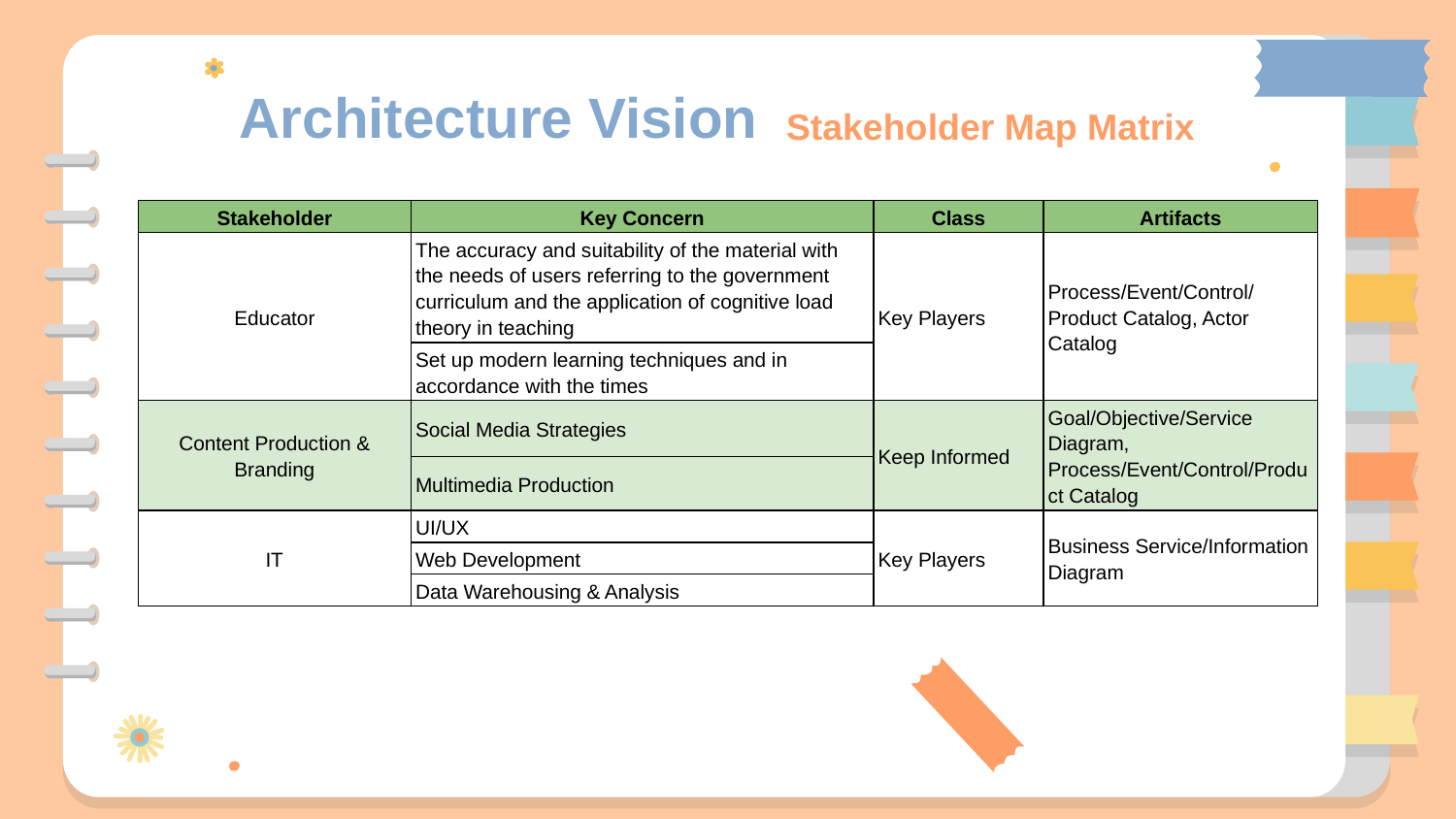

# Architecture Vision
Stakeholder Map Matrix
| Stakeholder | Key Concern | Class | Artifacts |
| --- | --- | --- | --- |
| Educator | The accuracy and suitability of the material with the needs of users referring to the government curriculum and the application of cognitive load theory in teaching | Key Players | Process/Event/Control/Product Catalog, Actor Catalog |
|  | Set up modern learning techniques and in accordance with the times |  |  |
| Content Production & Branding | Social Media Strategies | Keep Informed | Goal/Objective/Service Diagram, Process/Event/Control/Product Catalog |
|  | Multimedia Production |  |  |
| IT | UI/UX | Key Players | Business Service/Information Diagram |
|  | Web Development |  |  |
|  | Data Warehousing & Analysis |  |  |